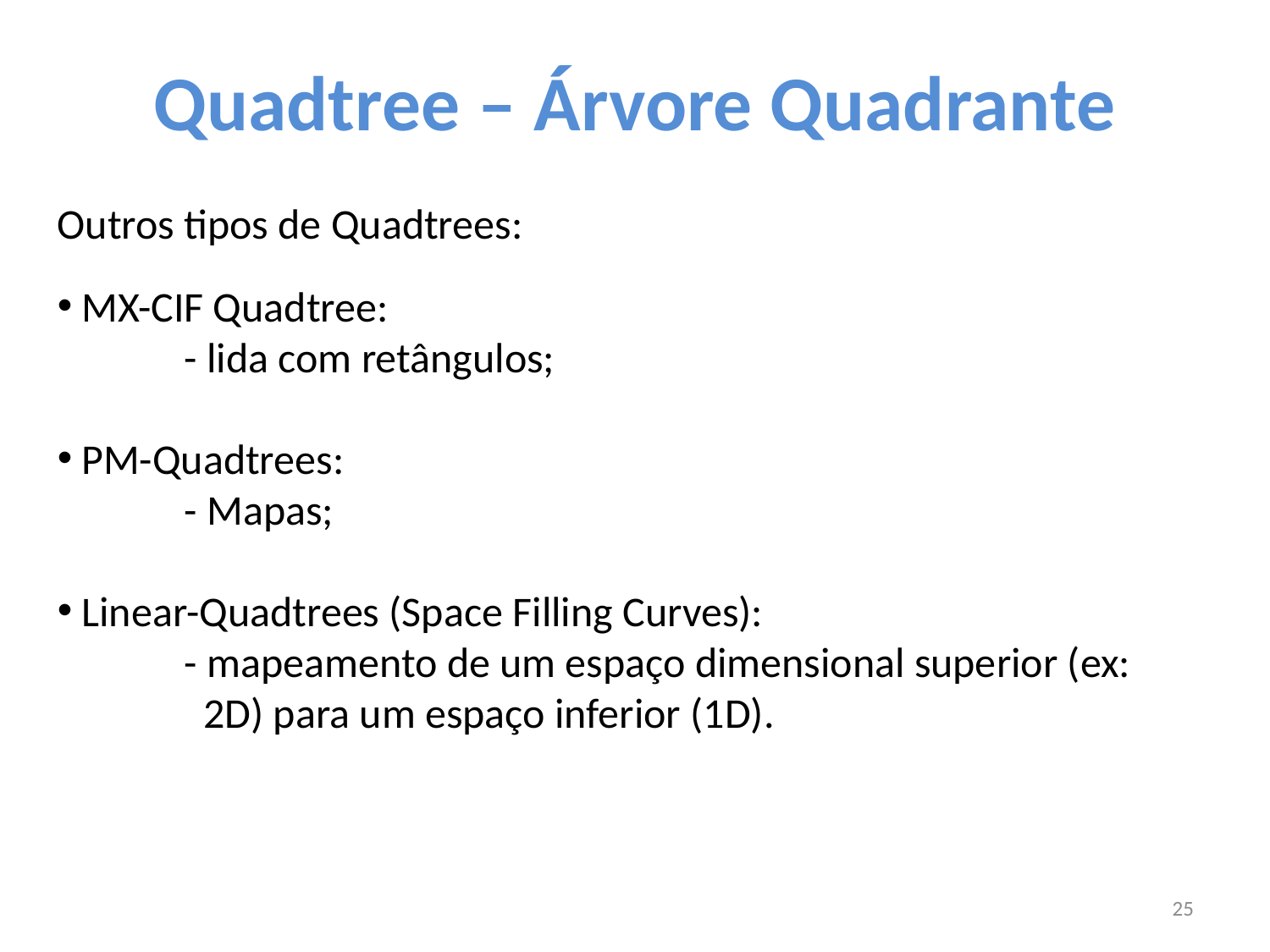

# Quadtree – Árvore Quadrante
Outros tipos de Quadtrees:
 MX-CIF Quadtree:
	- lida com retângulos;

 PM-Quadtrees:
 	- Mapas;

 Linear-Quadtrees (Space Filling Curves):
	- mapeamento de um espaço dimensional superior (ex: 	  2D) para um espaço inferior (1D).
25